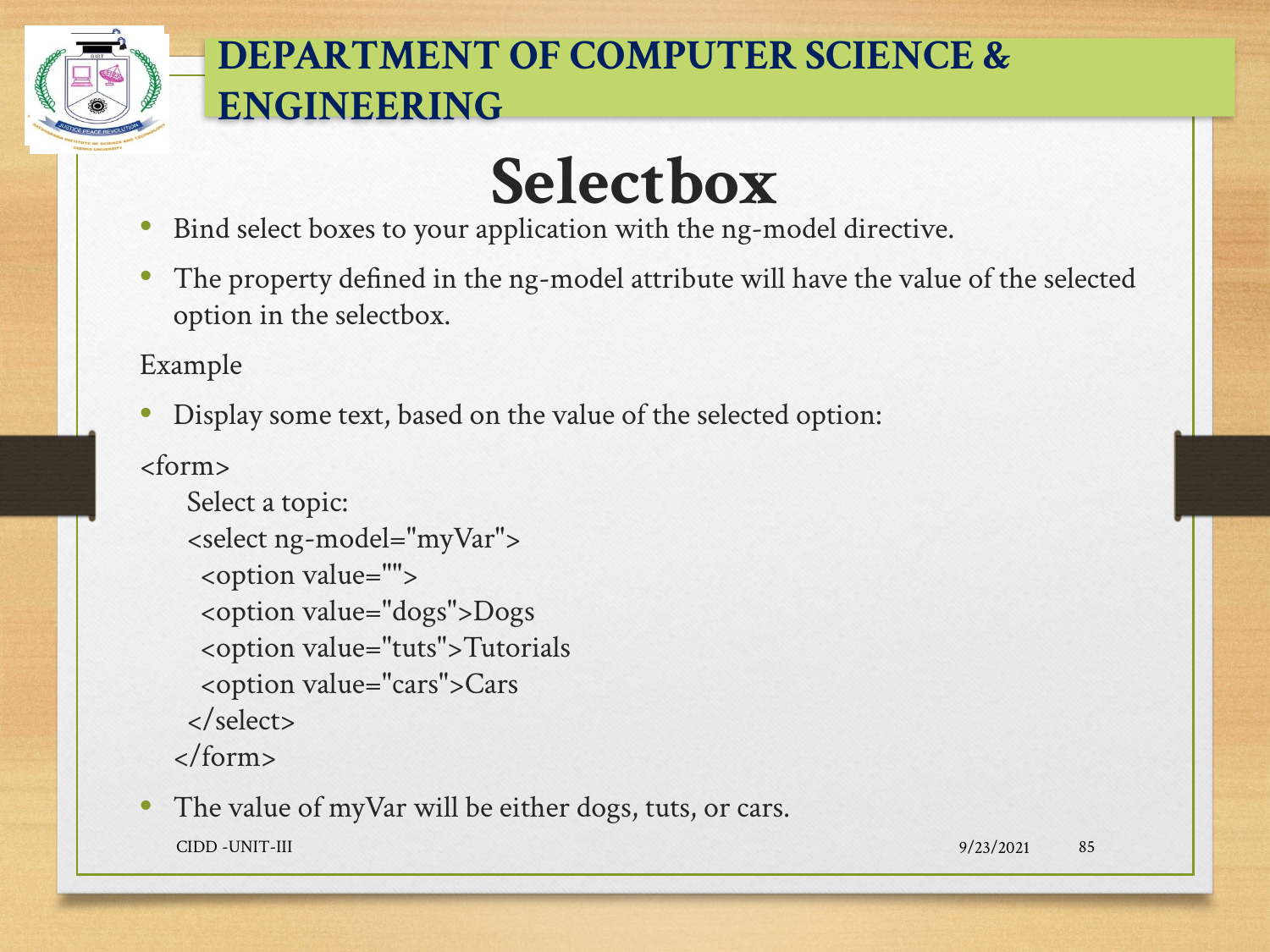

# Selectbox
Bind select boxes to your application with the ng-model directive.
The property defined in the ng-model attribute will have the value of the selected option in the selectbox.
Example
Display some text, based on the value of the selected option:
<form>
  Select a topic:
  <select ng-model="myVar">
    <option value="">
    <option value="dogs">Dogs
    <option value="tuts">Tutorials
    <option value="cars">Cars
  </select>
</form>
The value of myVar will be either dogs, tuts, or cars.

CIDD -UNIT-III
9/23/2021
85